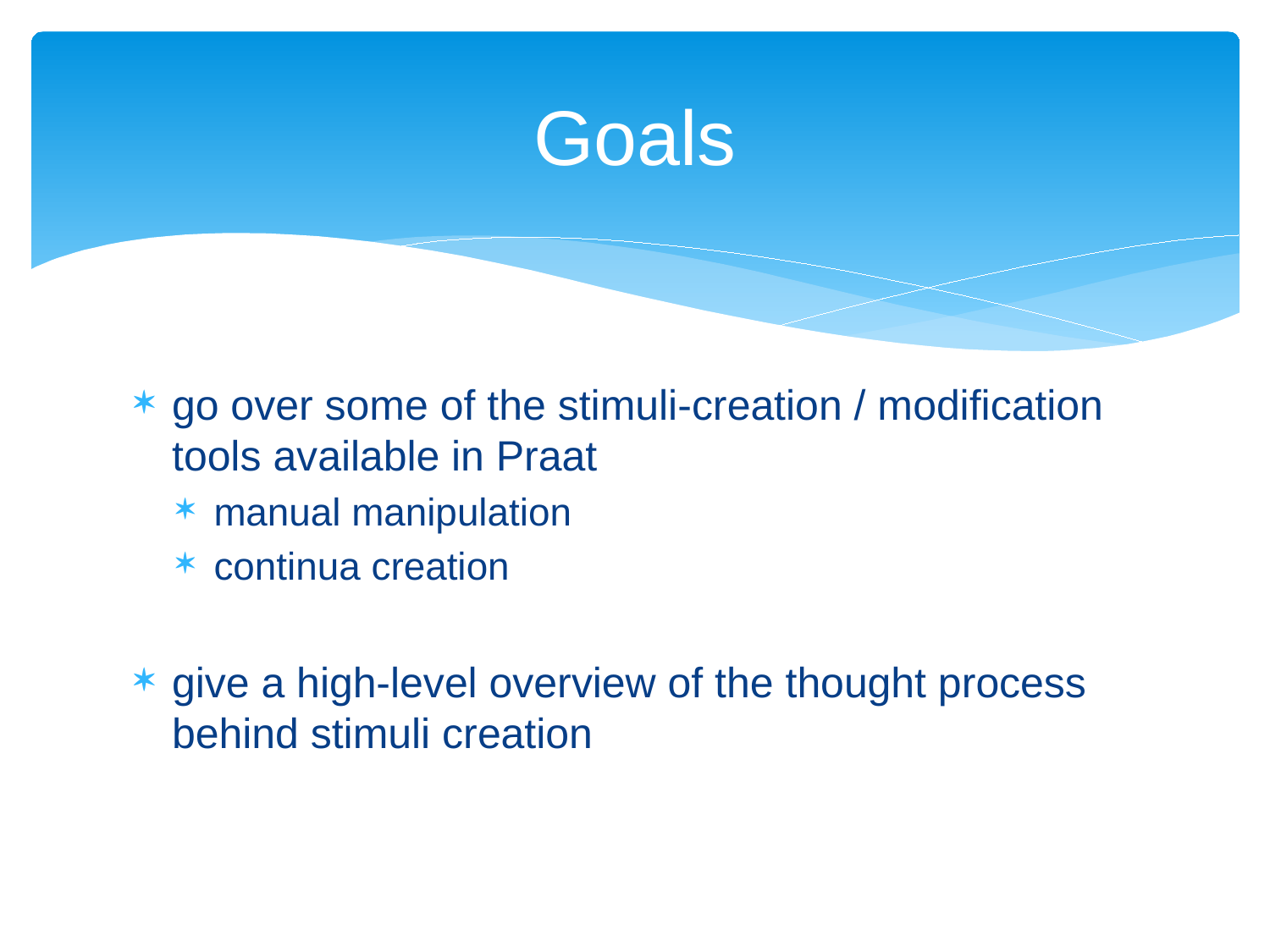

# Goals
go over some of the stimuli-creation / modification tools available in Praat
manual manipulation
continua creation

give a high-level overview of the thought process behind stimuli creation